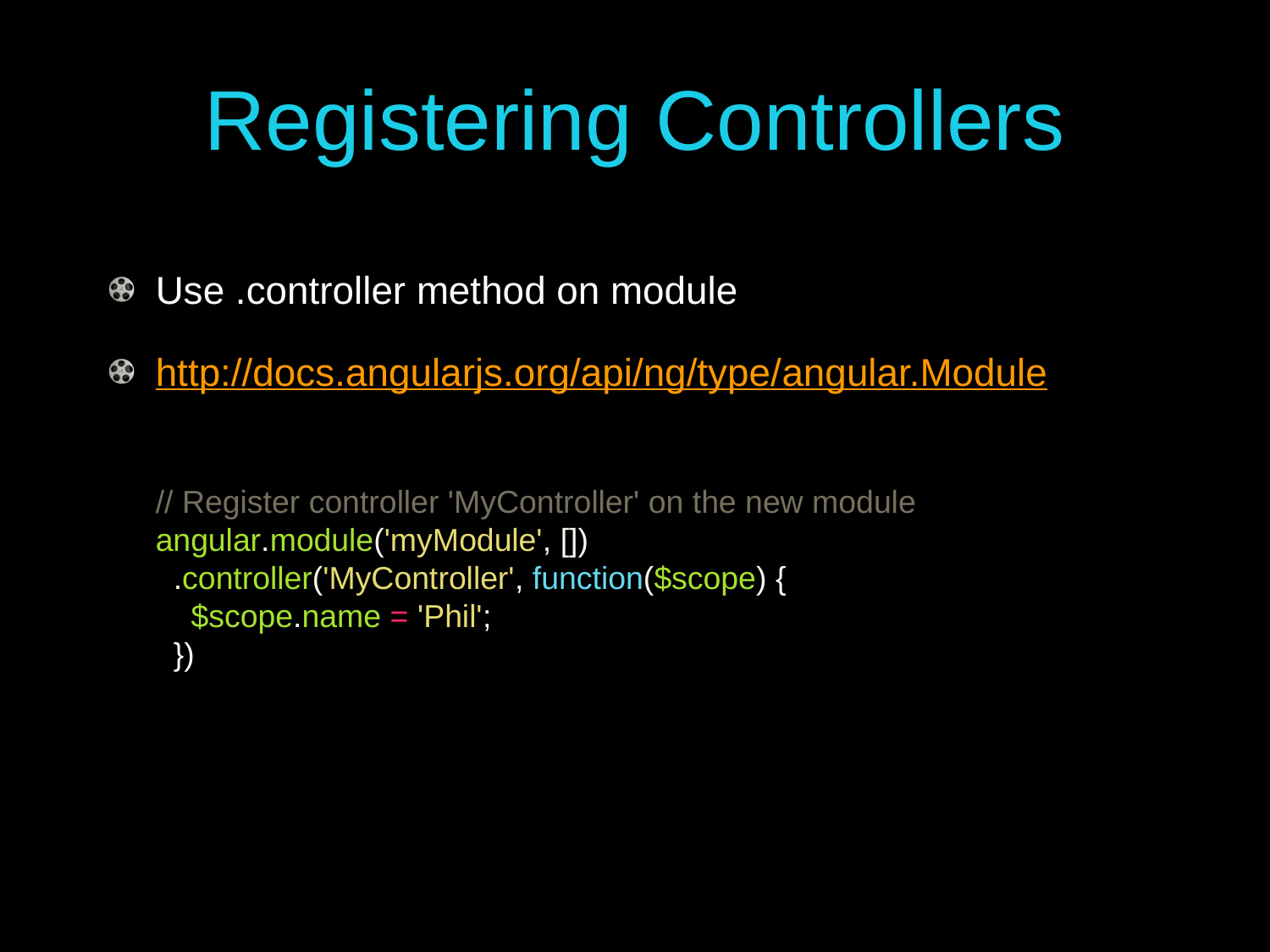

# Registering Controllers
Use .controller method on module
http://docs.angularjs.org/api/ng/type/angular.Module

// Register controller 'MyController' on the new module
angular.module('myModule', [])
  .controller('MyController', function($scope) {
    $scope.name = 'Phil';
  })